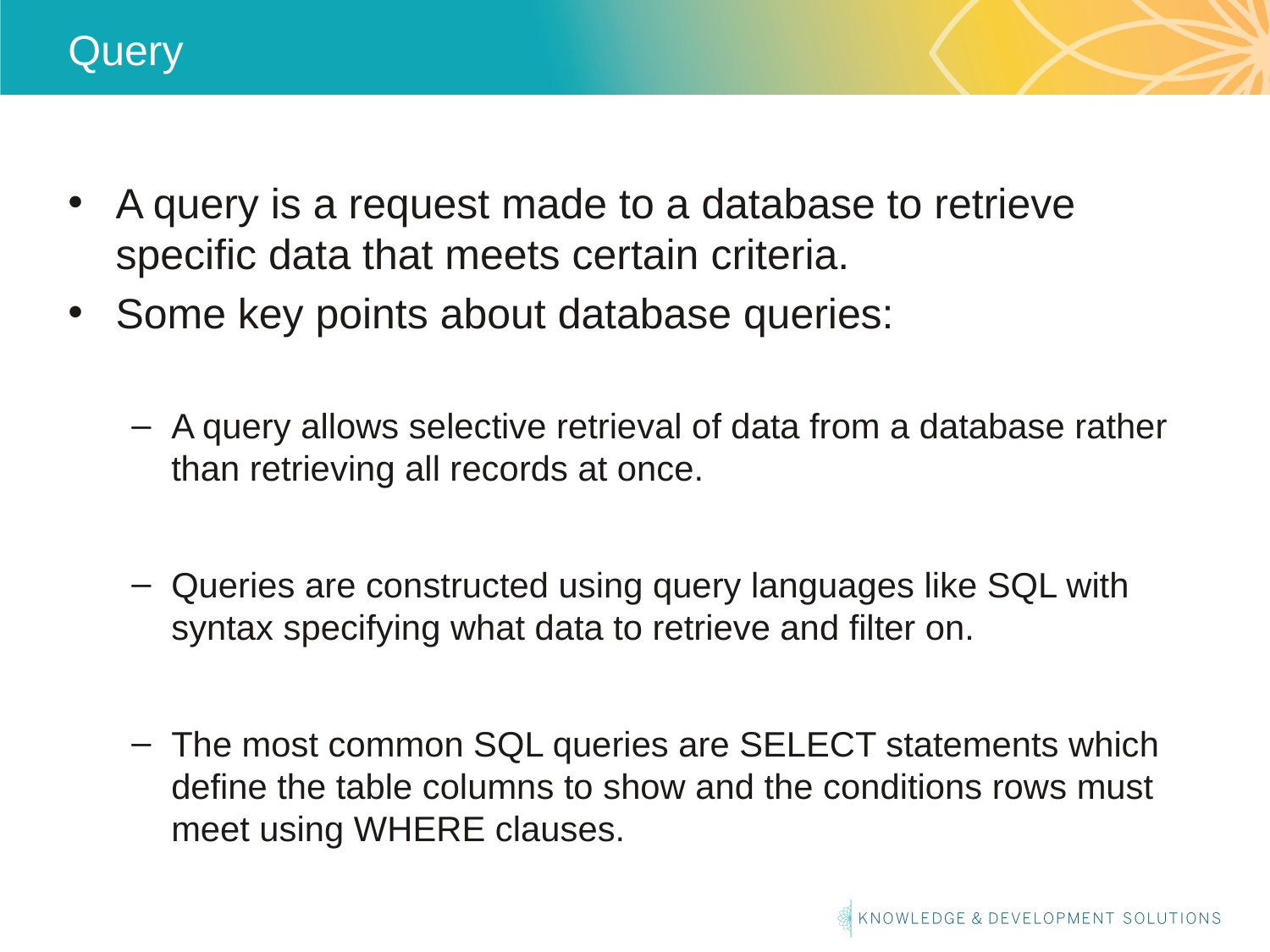

# Query
A query is a request made to a database to retrieve specific data that meets certain criteria.
Some key points about database queries:

A query allows selective retrieval of data from a database rather than retrieving all records at once.

Queries are constructed using query languages like SQL with syntax specifying what data to retrieve and filter on.

The most common SQL queries are SELECT statements which define the table columns to show and the conditions rows must meet using WHERE clauses.